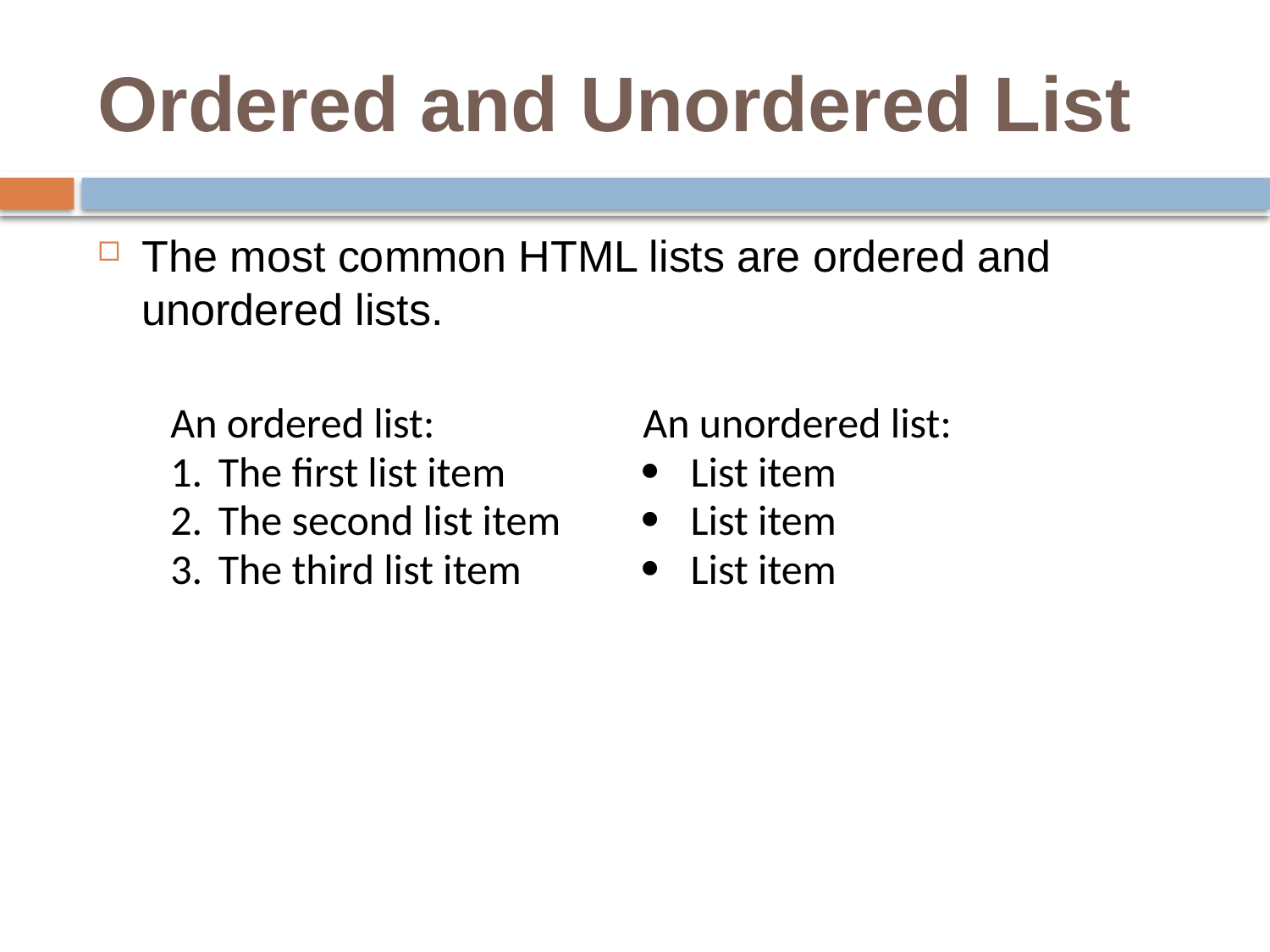

# Ordered and Unordered List
The most common HTML lists are ordered and unordered lists.

| An ordered list: The first list item The second list item The third list item | An unordered list: List item List item List item |
| --- | --- |